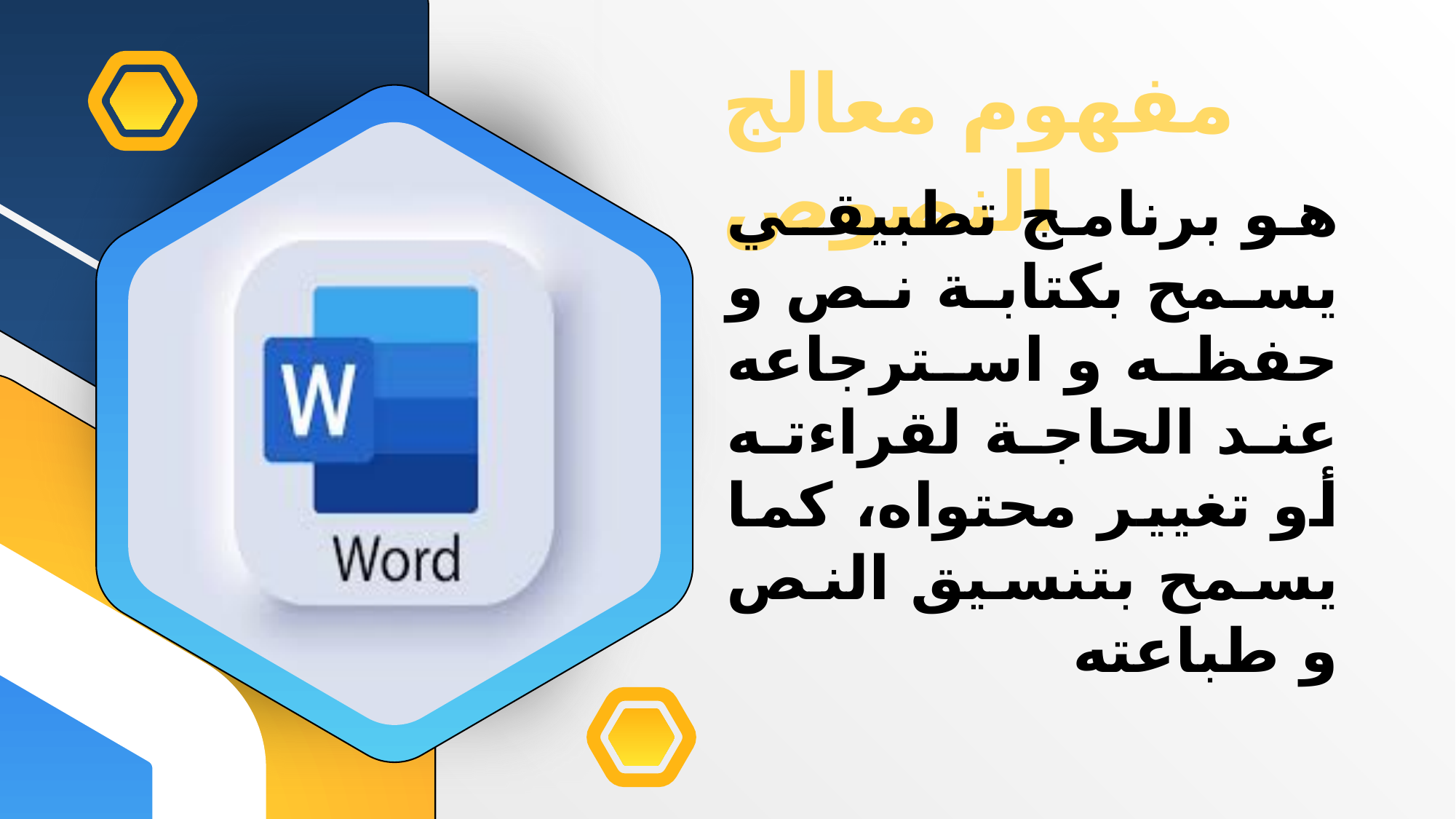

مفهوم معالج النصوص

هو برنامج تطبيقـي يسمح بكتابة نص و حفظه و استرجاعه عند الحاجة لقراءته أو تغيير محتواه، كما يسمح بتنسيق النص و طباعته